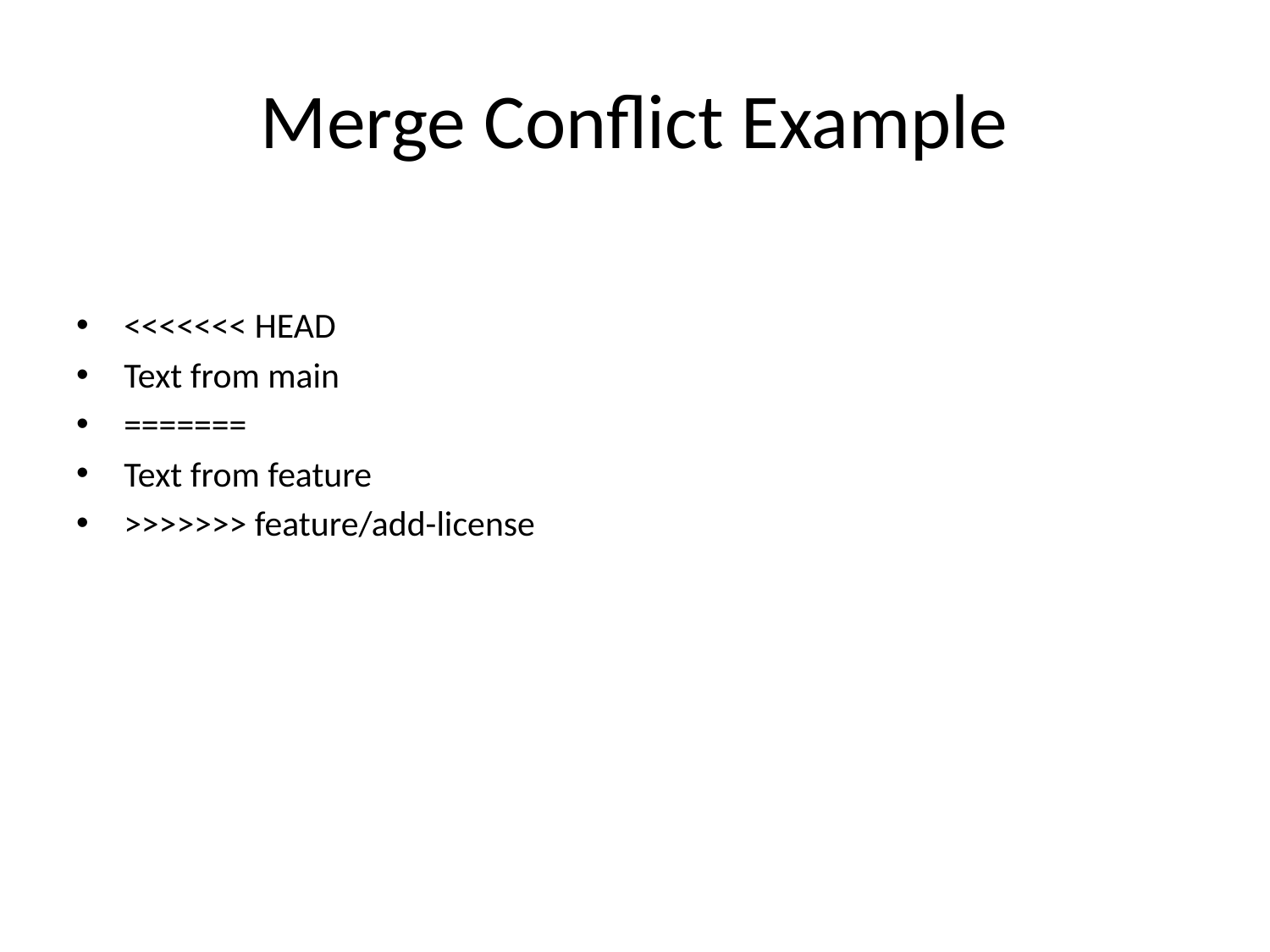

# Merge Conflict Example

<<<<<<< HEAD
Text from main
=======
Text from feature
>>>>>>> feature/add-license